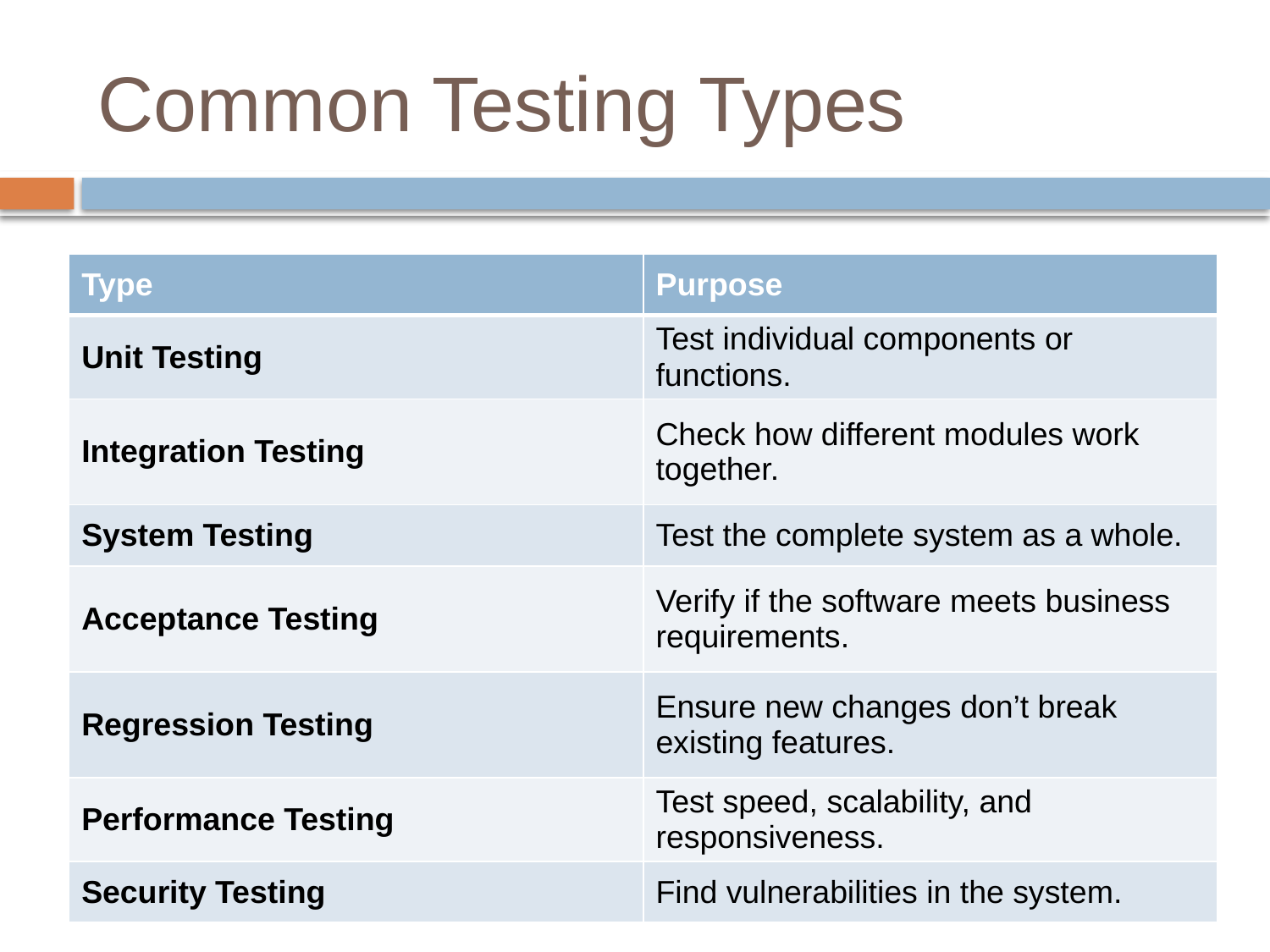

# Common Testing Types
| Type | Purpose |
| --- | --- |
| Unit Testing | Test individual components or functions. |
| Integration Testing | Check how different modules work together. |
| System Testing | Test the complete system as a whole. |
| Acceptance Testing | Verify if the software meets business requirements. |
| Regression Testing | Ensure new changes don’t break existing features. |
| Performance Testing | Test speed, scalability, and responsiveness. |
| Security Testing | Find vulnerabilities in the system. |